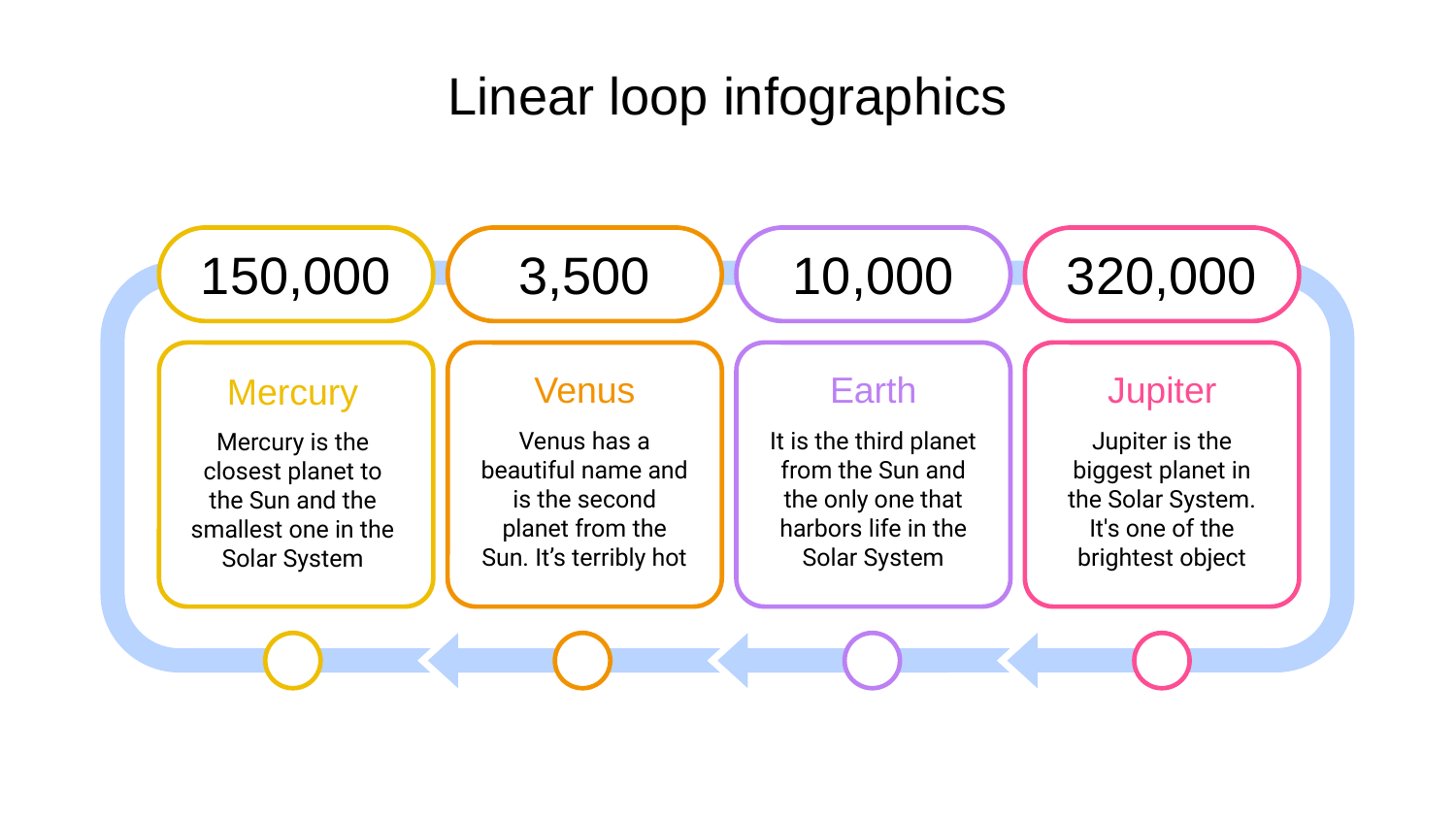

# Linear loop infographics
150,000
3,500
10,000
320,000

Venus
Venus has a beautiful name and is the second planet from the Sun. It’s terribly hot
Jupiter
Jupiter is the biggest planet in the Solar System. It's one of the brightest object
Earth
It is the third planet from the Sun and the only one that harbors life in the Solar System
Mercury
Mercury is the closest planet to the Sun and the smallest one in the Solar System